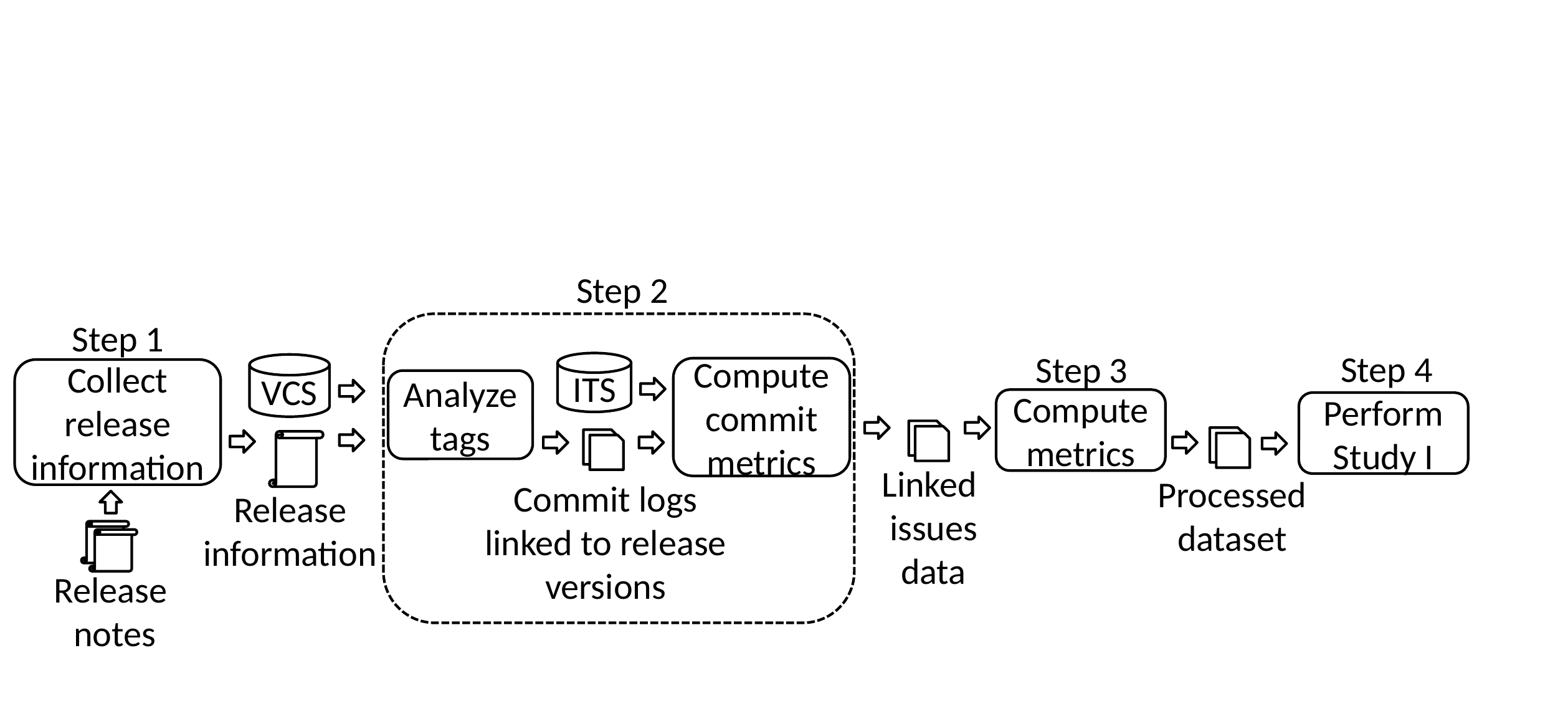

Step 2
Step 1

Step 4
Step 3
ITS
VCS
Compute
commit metrics
Collect
release
information
Analyze tags

Compute
metrics
Perform
Study I

Linked
issues
data
Processed
dataset
Commit logs
linked to release versions
Release information

Release
notes